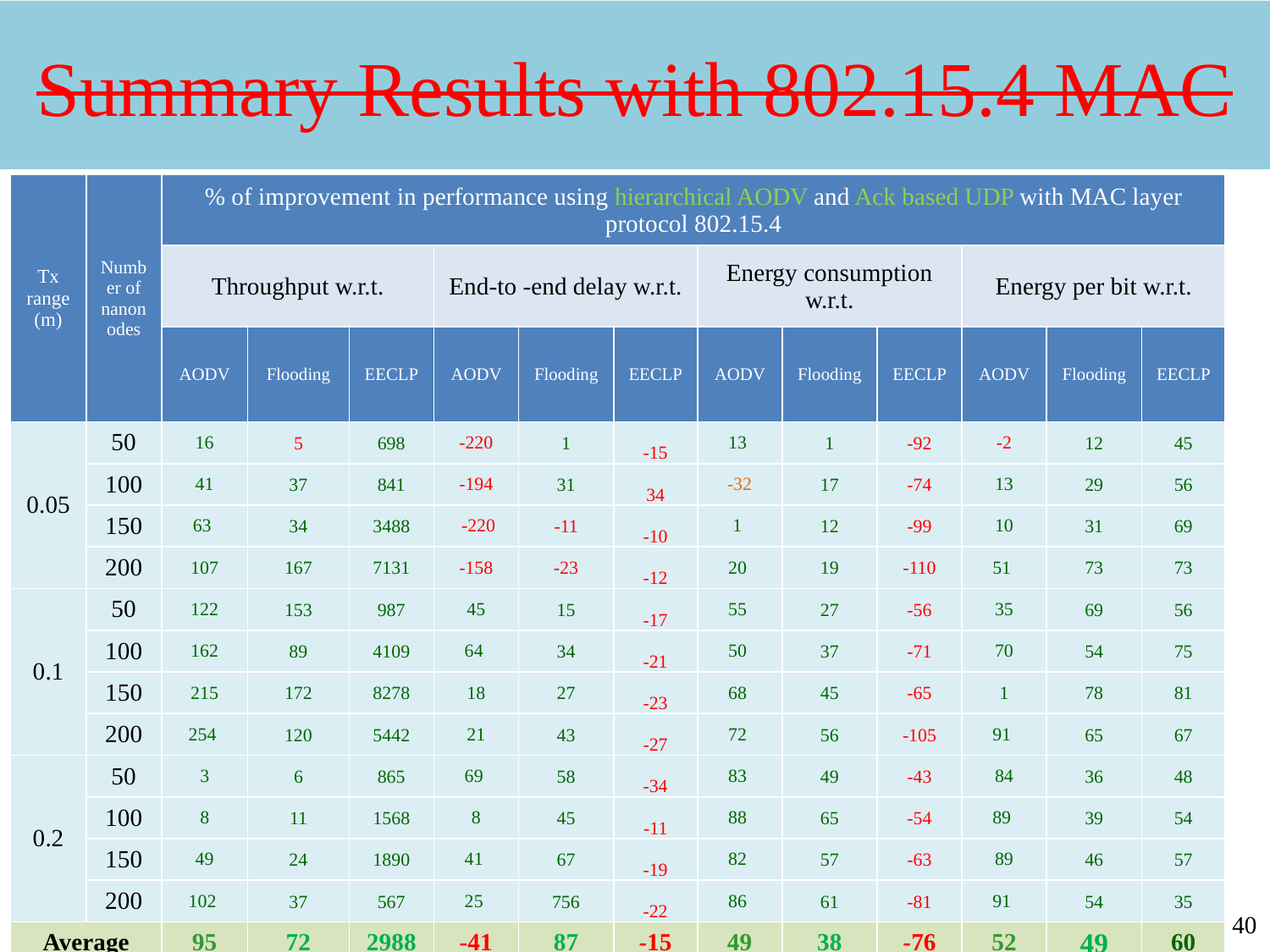

# Summary Results with 802.15.4 MAC
| Tx range (m) | Number of nanonodes | % of improvement in performance using hierarchical AODV and Ack based UDP with MAC layer protocol 802.15.4 |  |  |  |  |  |  |  |  |  |  |  |
| --- | --- | --- | --- | --- | --- | --- | --- | --- | --- | --- | --- | --- | --- |
|  |  | Throughput w.r.t. |  |  | End-to -end delay w.r.t. |  |  | Energy consumption w.r.t. |  |  | Energy per bit w.r.t. |  |  |
|  |  | AODV | Flooding | EECLP | AODV | Flooding | EECLP | AODV | Flooding | EECLP | AODV | Flooding | EECLP |
| 0.05 | 50 | 16 | 5 | 698 | -220 | 1 | -15 | 13 | 1 | -92 | -2 | 12 | 45 |
|  | 100 | 41 | 37 | 841 | -194 | 31 | 34 | -32 | 17 | -74 | 13 | 29 | 56 |
|  | 150 | 63 | 34 | 3488 | -220 | -11 | -10 | 1 | 12 | -99 | 10 | 31 | 69 |
|  | 200 | 107 | 167 | 7131 | -158 | -23 | -12 | 20 | 19 | -110 | 51 | 73 | 73 |
| 0.1 | 50 | 122 | 153 | 987 | 45 | 15 | -17 | 55 | 27 | -56 | 35 | 69 | 56 |
|  | 100 | 162 | 89 | 4109 | 64 | 34 | -21 | 50 | 37 | -71 | 70 | 54 | 75 |
|  | 150 | 215 | 172 | 8278 | 18 | 27 | -23 | 68 | 45 | -65 | 1 | 78 | 81 |
|  | 200 | 254 | 120 | 5442 | 21 | 43 | -27 | 72 | 56 | -105 | 91 | 65 | 67 |
| 0.2 | 50 | 3 | 6 | 865 | 69 | 58 | -34 | 83 | 49 | -43 | 84 | 36 | 48 |
|  | 100 | 8 | 11 | 1568 | 8 | 45 | -11 | 88 | 65 | -54 | 89 | 39 | 54 |
|  | 150 | 49 | 24 | 1890 | 41 | 67 | -19 | 82 | 57 | -63 | 89 | 46 | 57 |
|  | 200 | 102 | 37 | 567 | 25 | 756 | -22 | 86 | 61 | -81 | 91 | 54 | 35 |
| Average |  | 95 | 72 | 2988 | -41 | 87 | -15 | 49 | 38 | -76 | 52 | 49 | 60 |
40